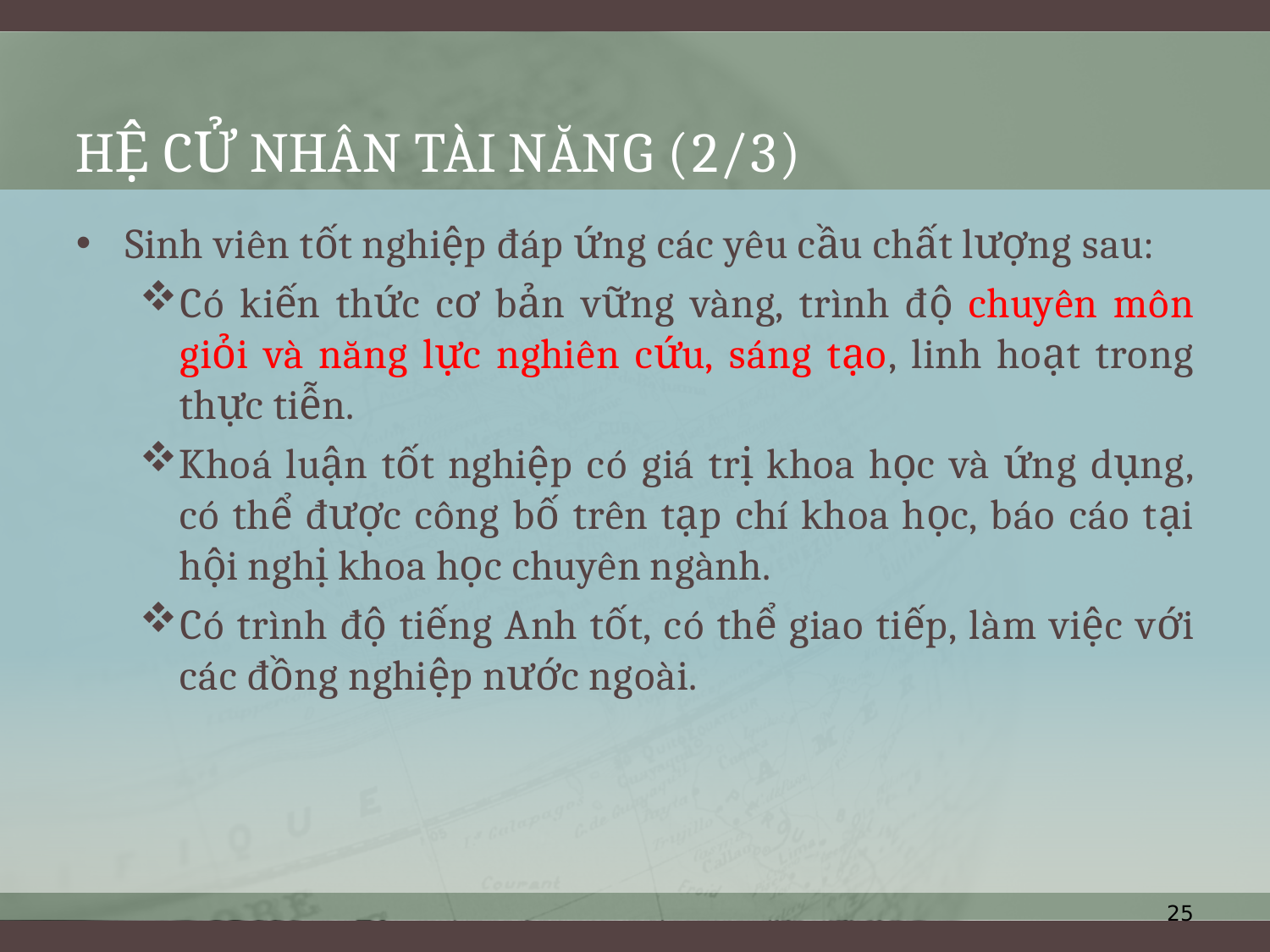

# Hệ cử nhân tài năng (2/3)
Sinh viên tốt nghiệp đáp ứng các yêu cầu chất lượng sau:
Có kiến thức cơ bản vững vàng, trình độ chuyên môn giỏi và năng lực nghiên cứu, sáng tạo, linh hoạt trong thực tiễn.
Khoá luận tốt nghiệp có giá trị khoa học và ứng dụng, có thể được công bố trên tạp chí khoa học, báo cáo tại hội nghị khoa học chuyên ngành.
Có trình độ tiếng Anh tốt, có thể giao tiếp, làm việc với các đồng nghiệp nước ngoài.
25